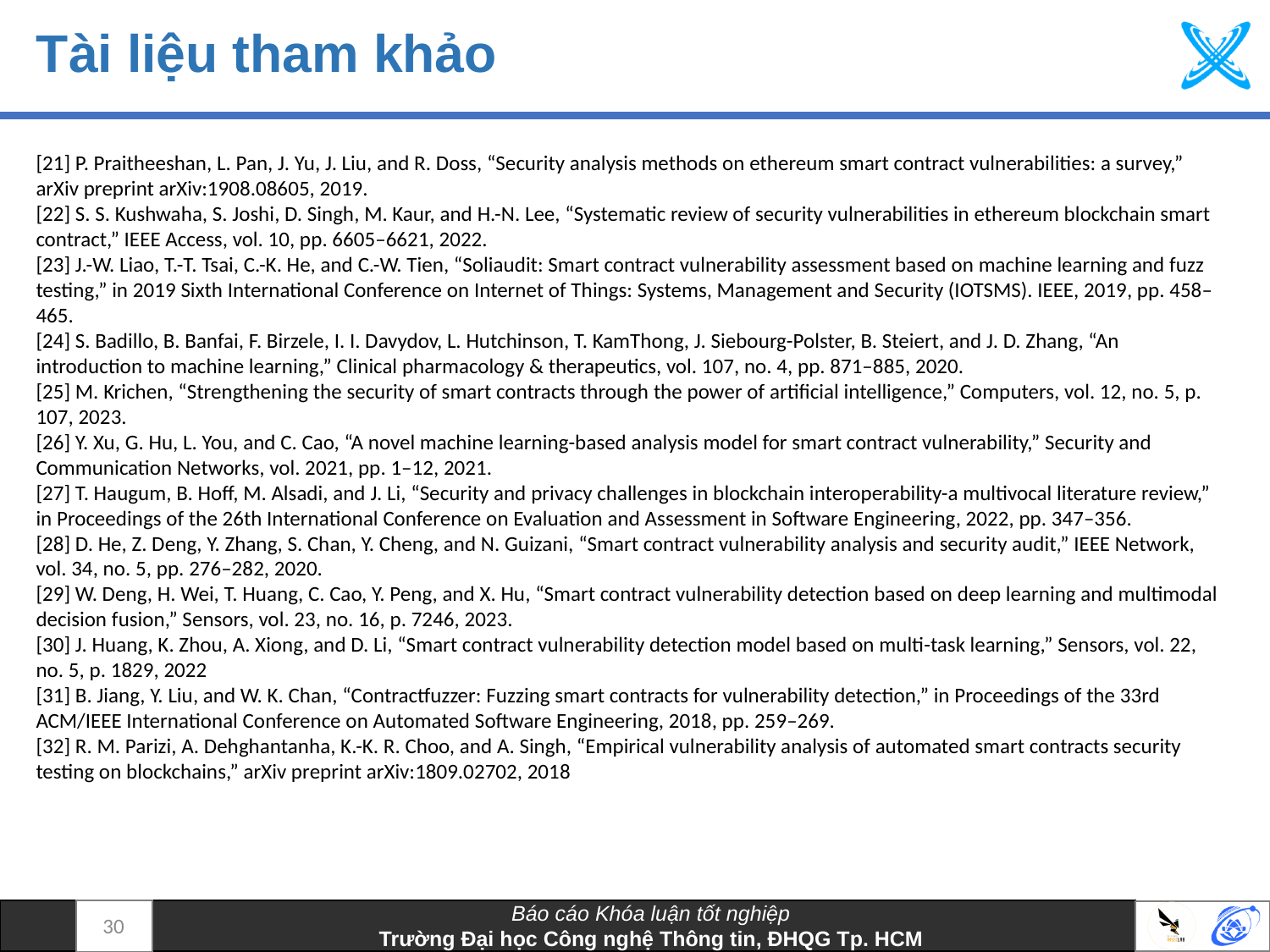

# Tài liệu tham khảo

[21] P. Praitheeshan, L. Pan, J. Yu, J. Liu, and R. Doss, “Security analysis methods on ethereum smart contract vulnerabilities: a survey,” arXiv preprint arXiv:1908.08605, 2019.
[22] S. S. Kushwaha, S. Joshi, D. Singh, M. Kaur, and H.-N. Lee, “Systematic review of security vulnerabilities in ethereum blockchain smart contract,” IEEE Access, vol. 10, pp. 6605–6621, 2022.
[23] J.-W. Liao, T.-T. Tsai, C.-K. He, and C.-W. Tien, “Soliaudit: Smart contract vulnerability assessment based on machine learning and fuzz testing,” in 2019 Sixth International Conference on Internet of Things: Systems, Management and Security (IOTSMS). IEEE, 2019, pp. 458–465.
[24] S. Badillo, B. Banfai, F. Birzele, I. I. Davydov, L. Hutchinson, T. KamThong, J. Siebourg-Polster, B. Steiert, and J. D. Zhang, “An introduction to machine learning,” Clinical pharmacology & therapeutics, vol. 107, no. 4, pp. 871–885, 2020.
[25] M. Krichen, “Strengthening the security of smart contracts through the power of artificial intelligence,” Computers, vol. 12, no. 5, p. 107, 2023.
[26] Y. Xu, G. Hu, L. You, and C. Cao, “A novel machine learning-based analysis model for smart contract vulnerability,” Security and Communication Networks, vol. 2021, pp. 1–12, 2021.
[27] T. Haugum, B. Hoff, M. Alsadi, and J. Li, “Security and privacy challenges in blockchain interoperability-a multivocal literature review,” in Proceedings of the 26th International Conference on Evaluation and Assessment in Software Engineering, 2022, pp. 347–356.
[28] D. He, Z. Deng, Y. Zhang, S. Chan, Y. Cheng, and N. Guizani, “Smart contract vulnerability analysis and security audit,” IEEE Network, vol. 34, no. 5, pp. 276–282, 2020.
[29] W. Deng, H. Wei, T. Huang, C. Cao, Y. Peng, and X. Hu, “Smart contract vulnerability detection based on deep learning and multimodal decision fusion,” Sensors, vol. 23, no. 16, p. 7246, 2023.
[30] J. Huang, K. Zhou, A. Xiong, and D. Li, “Smart contract vulnerability detection model based on multi-task learning,” Sensors, vol. 22, no. 5, p. 1829, 2022
[31] B. Jiang, Y. Liu, and W. K. Chan, “Contractfuzzer: Fuzzing smart contracts for vulnerability detection,” in Proceedings of the 33rd ACM/IEEE International Conference on Automated Software Engineering, 2018, pp. 259–269.
[32] R. M. Parizi, A. Dehghantanha, K.-K. R. Choo, and A. Singh, “Empirical vulnerability analysis of automated smart contracts security testing on blockchains,” arXiv preprint arXiv:1809.02702, 2018
30